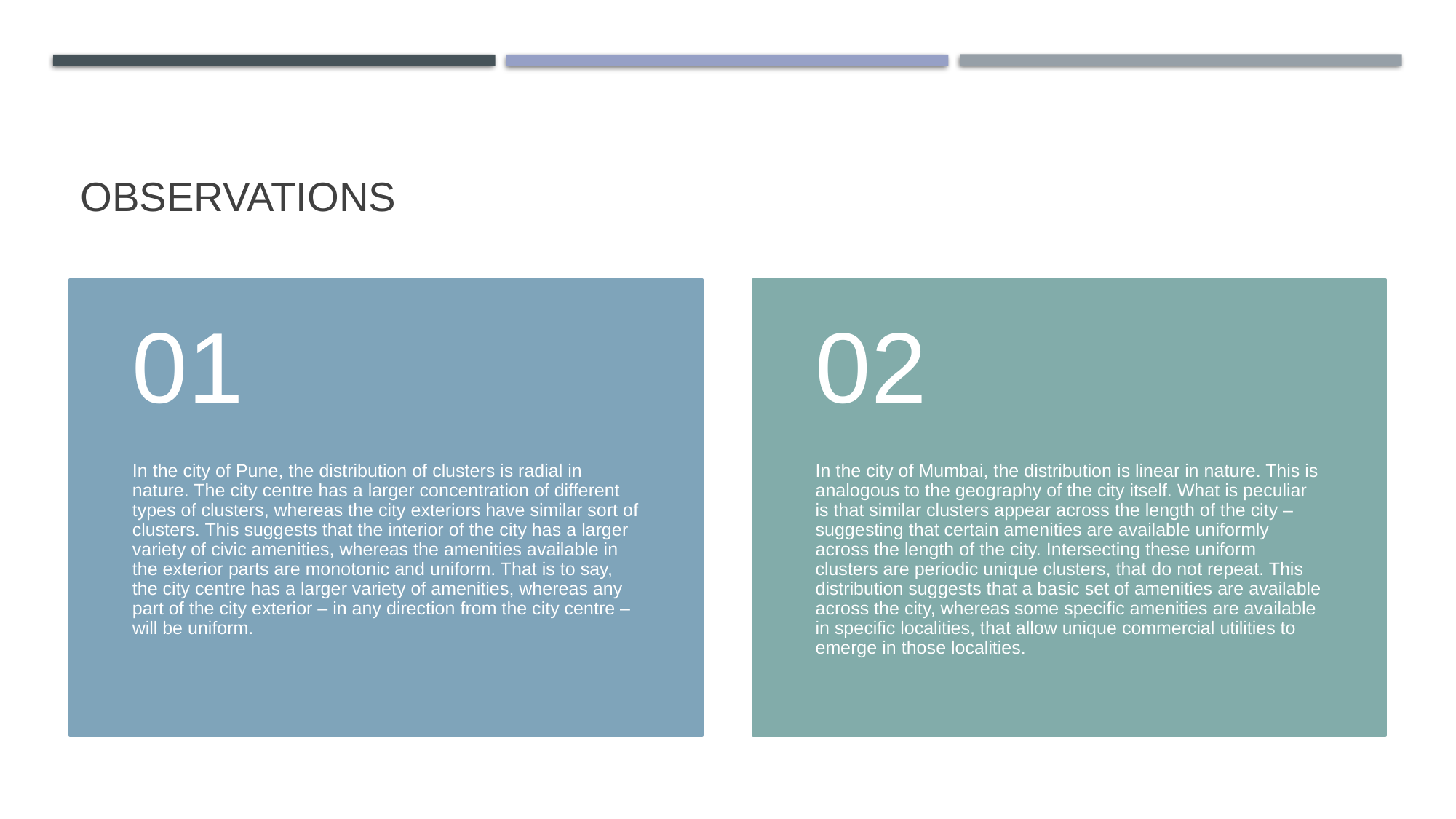

# Observations
In the city of Pune, the distribution of clusters is radial in nature. The city centre has a larger concentration of different types of clusters, whereas the city exteriors have similar sort of clusters. This suggests that the interior of the city has a larger variety of civic amenities, whereas the amenities available in the exterior parts are monotonic and uniform. That is to say, the city centre has a larger variety of amenities, whereas any part of the city exterior – in any direction from the city centre – will be uniform.
01
In the city of Mumbai, the distribution is linear in nature. This is analogous to the geography of the city itself. What is peculiar is that similar clusters appear across the length of the city – suggesting that certain amenities are available uniformly across the length of the city. Intersecting these uniform clusters are periodic unique clusters, that do not repeat. This distribution suggests that a basic set of amenities are available across the city, whereas some specific amenities are available in specific localities, that allow unique commercial utilities to emerge in those localities.
02